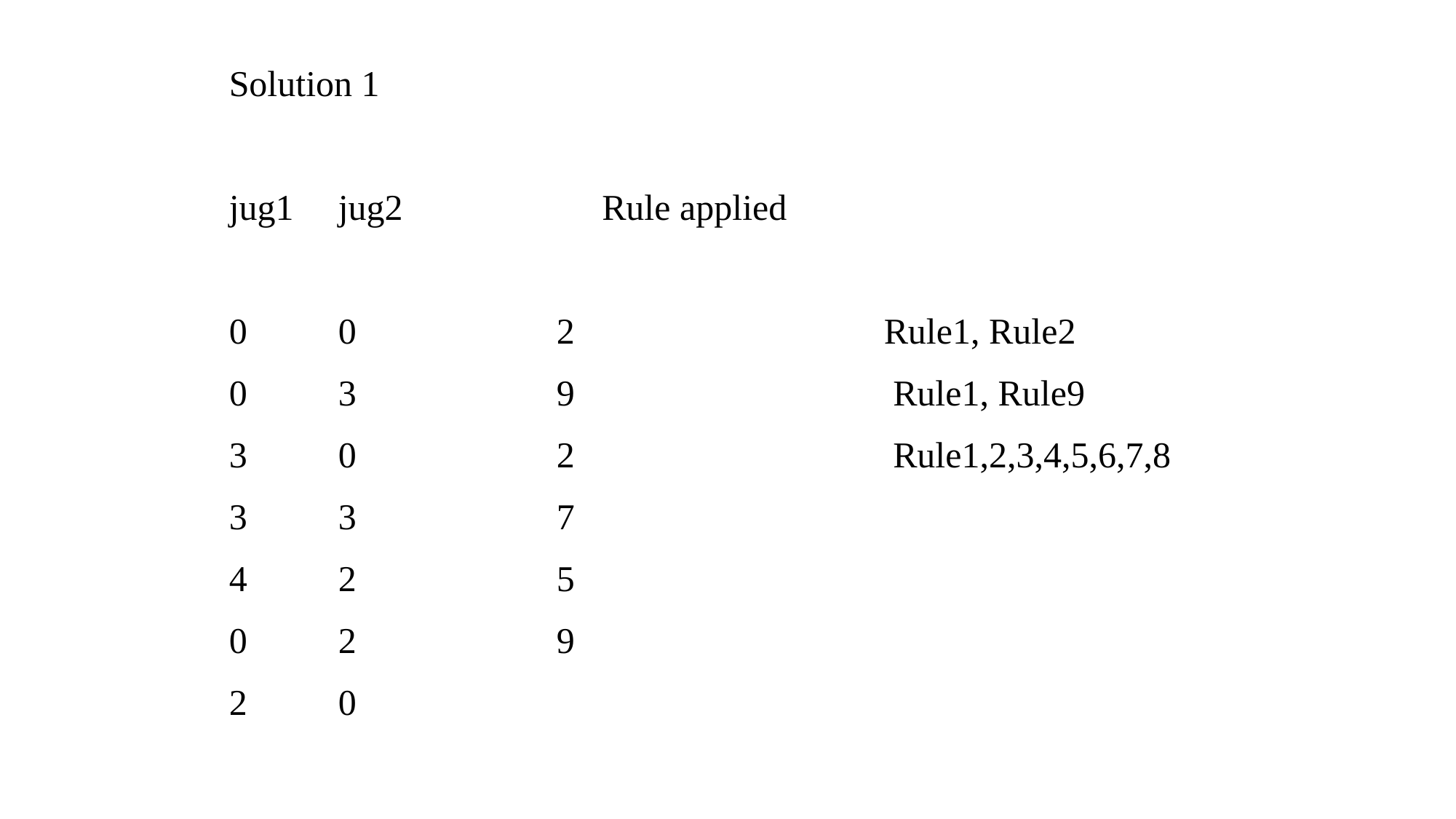

Solution 1

jug1	jug2		     Rule applied

0	0		2			Rule1, Rule2
0	3		9			 Rule1, Rule9
3	0		2			 Rule1,2,3,4,5,6,7,8
3	3		7
4	2		5
0	2		9
2	0